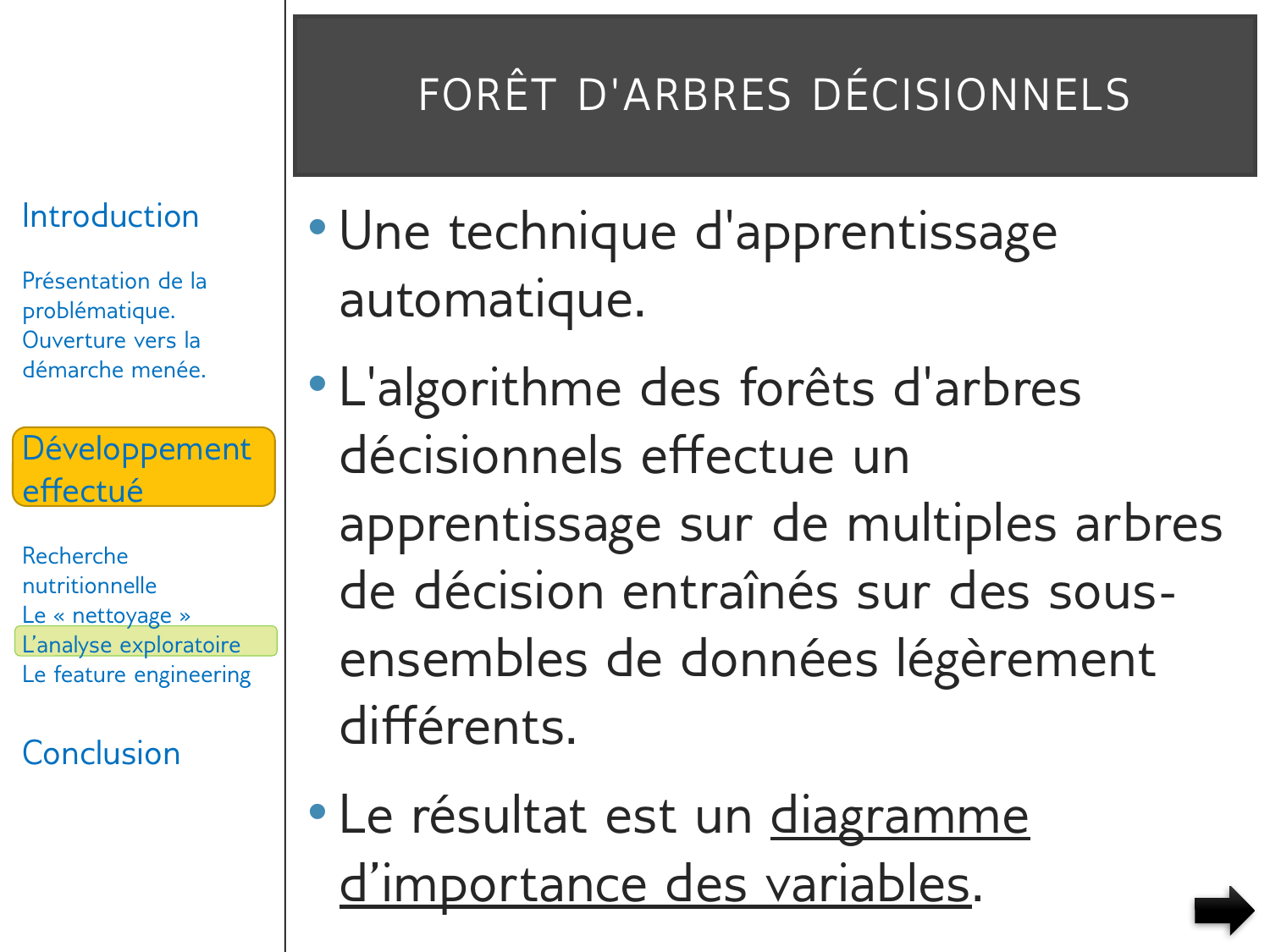

# Forêt d'arbres décisionnels
Une technique d'apprentissage automatique.
L'algorithme des forêts d'arbres décisionnels effectue un apprentissage sur de multiples arbres de décision entraînés sur des sous-ensembles de données légèrement différents.
Le résultat est un diagramme d’importance des variables.